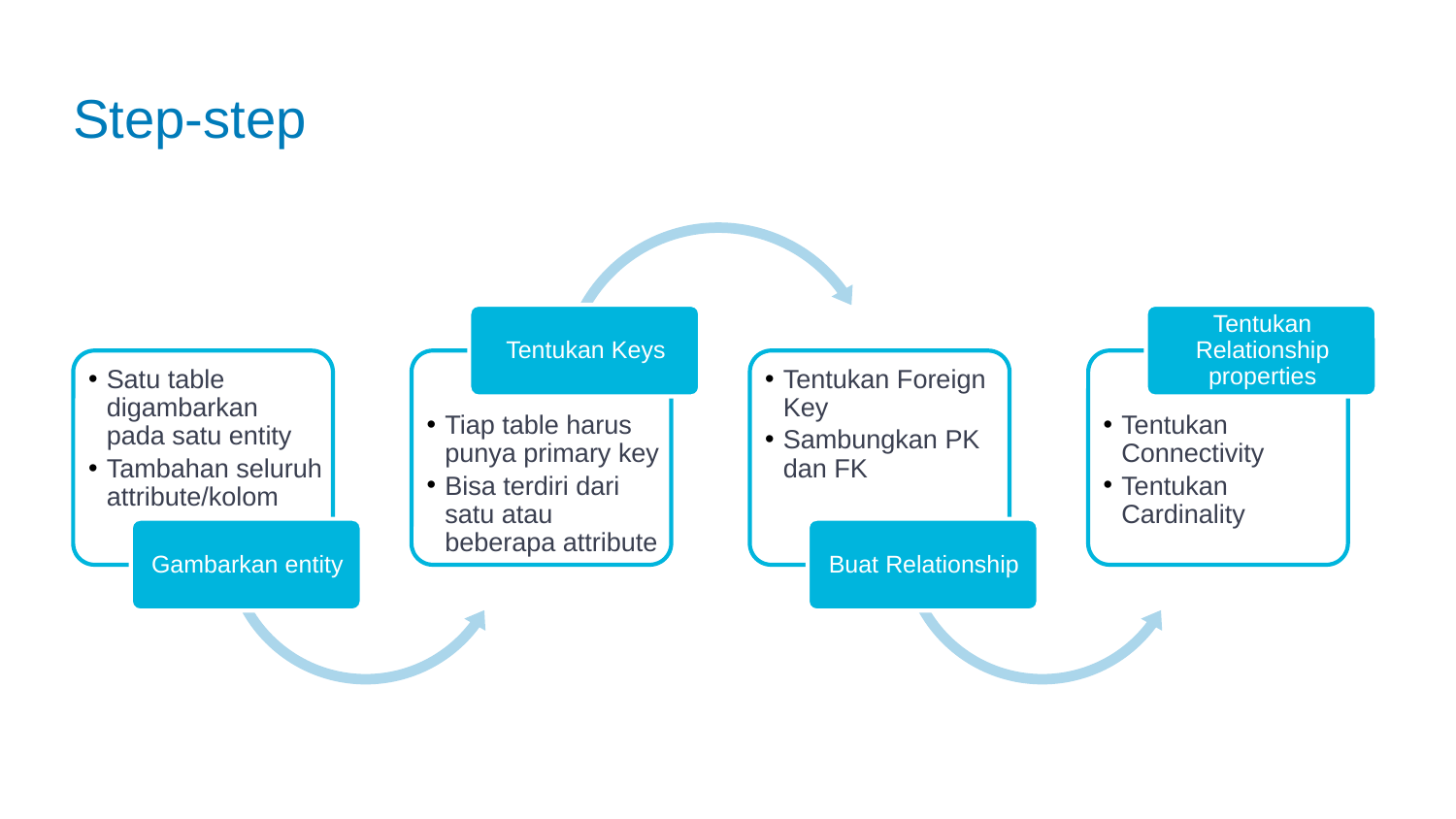

# Step-step
Satu table digambarkan pada satu entity
Tambahan seluruh attribute/kolom
Gambarkan entity
Tiap table harus punya primary key
Bisa terdiri dari satu atau beberapa attribute
Tentukan Keys
Tentukan Foreign Key
Sambungkan PK dan FK
Buat Relationship
Tentukan Connectivity
Tentukan Cardinality
Tentukan Relationship properties
24